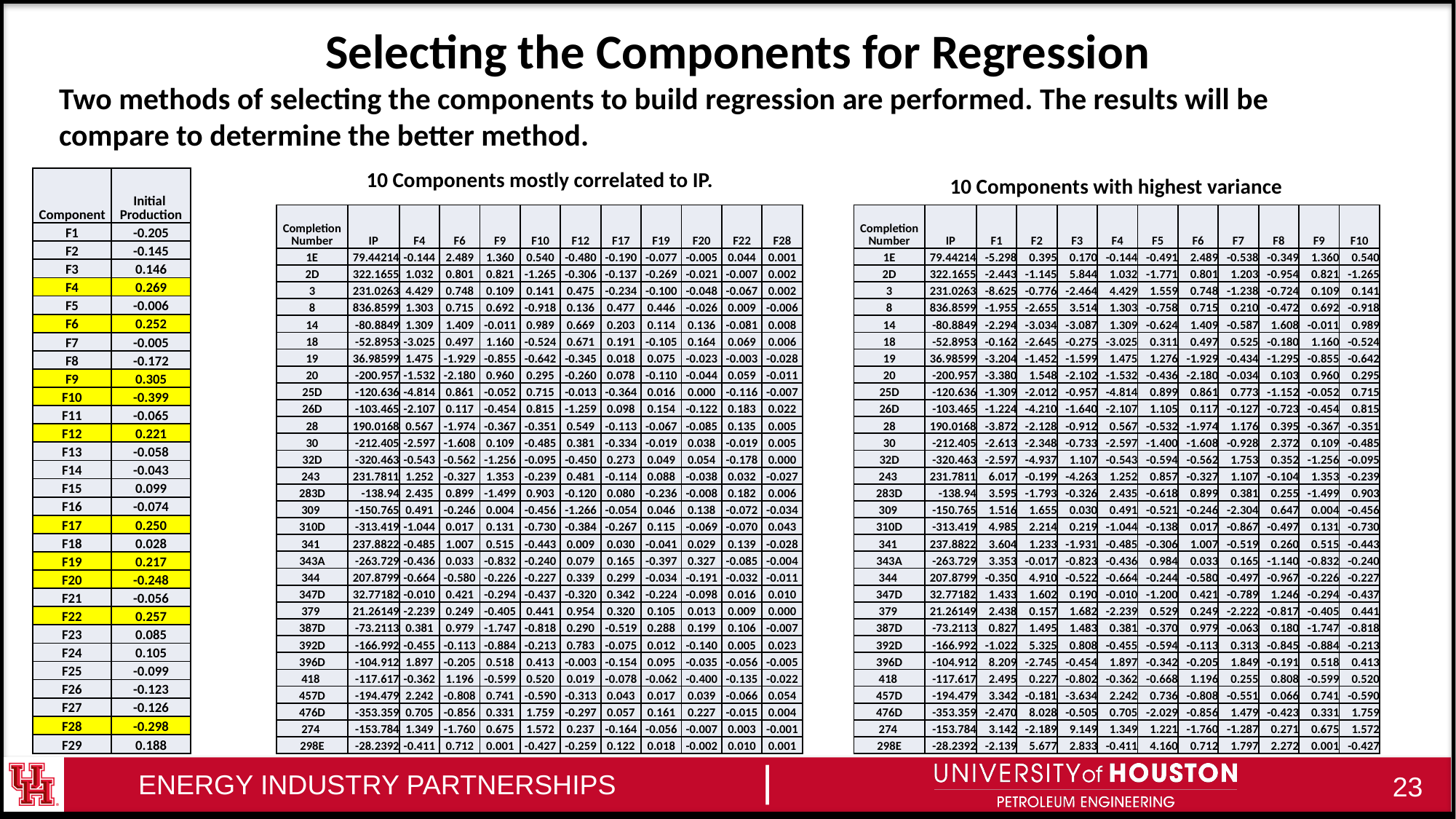

# Selecting the Components for Regression
Two methods of selecting the components to build regression are performed. The results will be compare to determine the better method.
10 Components mostly correlated to IP.
10 Components with highest variance
| Component | Initial Production |
| --- | --- |
| F1 | -0.205 |
| F2 | -0.145 |
| F3 | 0.146 |
| F4 | 0.269 |
| F5 | -0.006 |
| F6 | 0.252 |
| F7 | -0.005 |
| F8 | -0.172 |
| F9 | 0.305 |
| F10 | -0.399 |
| F11 | -0.065 |
| F12 | 0.221 |
| F13 | -0.058 |
| F14 | -0.043 |
| F15 | 0.099 |
| F16 | -0.074 |
| F17 | 0.250 |
| F18 | 0.028 |
| F19 | 0.217 |
| F20 | -0.248 |
| F21 | -0.056 |
| F22 | 0.257 |
| F23 | 0.085 |
| F24 | 0.105 |
| F25 | -0.099 |
| F26 | -0.123 |
| F27 | -0.126 |
| F28 | -0.298 |
| F29 | 0.188 |
| Completion Number | IP | F4 | F6 | F9 | F10 | F12 | F17 | F19 | F20 | F22 | F28 |
| --- | --- | --- | --- | --- | --- | --- | --- | --- | --- | --- | --- |
| 1E | 79.44214 | -0.144 | 2.489 | 1.360 | 0.540 | -0.480 | -0.190 | -0.077 | -0.005 | 0.044 | 0.001 |
| 2D | 322.1655 | 1.032 | 0.801 | 0.821 | -1.265 | -0.306 | -0.137 | -0.269 | -0.021 | -0.007 | 0.002 |
| 3 | 231.0263 | 4.429 | 0.748 | 0.109 | 0.141 | 0.475 | -0.234 | -0.100 | -0.048 | -0.067 | 0.002 |
| 8 | 836.8599 | 1.303 | 0.715 | 0.692 | -0.918 | 0.136 | 0.477 | 0.446 | -0.026 | 0.009 | -0.006 |
| 14 | -80.8849 | 1.309 | 1.409 | -0.011 | 0.989 | 0.669 | 0.203 | 0.114 | 0.136 | -0.081 | 0.008 |
| 18 | -52.8953 | -3.025 | 0.497 | 1.160 | -0.524 | 0.671 | 0.191 | -0.105 | 0.164 | 0.069 | 0.006 |
| 19 | 36.98599 | 1.475 | -1.929 | -0.855 | -0.642 | -0.345 | 0.018 | 0.075 | -0.023 | -0.003 | -0.028 |
| 20 | -200.957 | -1.532 | -2.180 | 0.960 | 0.295 | -0.260 | 0.078 | -0.110 | -0.044 | 0.059 | -0.011 |
| 25D | -120.636 | -4.814 | 0.861 | -0.052 | 0.715 | -0.013 | -0.364 | 0.016 | 0.000 | -0.116 | -0.007 |
| 26D | -103.465 | -2.107 | 0.117 | -0.454 | 0.815 | -1.259 | 0.098 | 0.154 | -0.122 | 0.183 | 0.022 |
| 28 | 190.0168 | 0.567 | -1.974 | -0.367 | -0.351 | 0.549 | -0.113 | -0.067 | -0.085 | 0.135 | 0.005 |
| 30 | -212.405 | -2.597 | -1.608 | 0.109 | -0.485 | 0.381 | -0.334 | -0.019 | 0.038 | -0.019 | 0.005 |
| 32D | -320.463 | -0.543 | -0.562 | -1.256 | -0.095 | -0.450 | 0.273 | 0.049 | 0.054 | -0.178 | 0.000 |
| 243 | 231.7811 | 1.252 | -0.327 | 1.353 | -0.239 | 0.481 | -0.114 | 0.088 | -0.038 | 0.032 | -0.027 |
| 283D | -138.94 | 2.435 | 0.899 | -1.499 | 0.903 | -0.120 | 0.080 | -0.236 | -0.008 | 0.182 | 0.006 |
| 309 | -150.765 | 0.491 | -0.246 | 0.004 | -0.456 | -1.266 | -0.054 | 0.046 | 0.138 | -0.072 | -0.034 |
| 310D | -313.419 | -1.044 | 0.017 | 0.131 | -0.730 | -0.384 | -0.267 | 0.115 | -0.069 | -0.070 | 0.043 |
| 341 | 237.8822 | -0.485 | 1.007 | 0.515 | -0.443 | 0.009 | 0.030 | -0.041 | 0.029 | 0.139 | -0.028 |
| 343A | -263.729 | -0.436 | 0.033 | -0.832 | -0.240 | 0.079 | 0.165 | -0.397 | 0.327 | -0.085 | -0.004 |
| 344 | 207.8799 | -0.664 | -0.580 | -0.226 | -0.227 | 0.339 | 0.299 | -0.034 | -0.191 | -0.032 | -0.011 |
| 347D | 32.77182 | -0.010 | 0.421 | -0.294 | -0.437 | -0.320 | 0.342 | -0.224 | -0.098 | 0.016 | 0.010 |
| 379 | 21.26149 | -2.239 | 0.249 | -0.405 | 0.441 | 0.954 | 0.320 | 0.105 | 0.013 | 0.009 | 0.000 |
| 387D | -73.2113 | 0.381 | 0.979 | -1.747 | -0.818 | 0.290 | -0.519 | 0.288 | 0.199 | 0.106 | -0.007 |
| 392D | -166.992 | -0.455 | -0.113 | -0.884 | -0.213 | 0.783 | -0.075 | 0.012 | -0.140 | 0.005 | 0.023 |
| 396D | -104.912 | 1.897 | -0.205 | 0.518 | 0.413 | -0.003 | -0.154 | 0.095 | -0.035 | -0.056 | -0.005 |
| 418 | -117.617 | -0.362 | 1.196 | -0.599 | 0.520 | 0.019 | -0.078 | -0.062 | -0.400 | -0.135 | -0.022 |
| 457D | -194.479 | 2.242 | -0.808 | 0.741 | -0.590 | -0.313 | 0.043 | 0.017 | 0.039 | -0.066 | 0.054 |
| 476D | -353.359 | 0.705 | -0.856 | 0.331 | 1.759 | -0.297 | 0.057 | 0.161 | 0.227 | -0.015 | 0.004 |
| 274 | -153.784 | 1.349 | -1.760 | 0.675 | 1.572 | 0.237 | -0.164 | -0.056 | -0.007 | 0.003 | -0.001 |
| 298E | -28.2392 | -0.411 | 0.712 | 0.001 | -0.427 | -0.259 | 0.122 | 0.018 | -0.002 | 0.010 | 0.001 |
| Completion Number | IP | F1 | F2 | F3 | F4 | F5 | F6 | F7 | F8 | F9 | F10 |
| --- | --- | --- | --- | --- | --- | --- | --- | --- | --- | --- | --- |
| 1E | 79.44214 | -5.298 | 0.395 | 0.170 | -0.144 | -0.491 | 2.489 | -0.538 | -0.349 | 1.360 | 0.540 |
| 2D | 322.1655 | -2.443 | -1.145 | 5.844 | 1.032 | -1.771 | 0.801 | 1.203 | -0.954 | 0.821 | -1.265 |
| 3 | 231.0263 | -8.625 | -0.776 | -2.464 | 4.429 | 1.559 | 0.748 | -1.238 | -0.724 | 0.109 | 0.141 |
| 8 | 836.8599 | -1.955 | -2.655 | 3.514 | 1.303 | -0.758 | 0.715 | 0.210 | -0.472 | 0.692 | -0.918 |
| 14 | -80.8849 | -2.294 | -3.034 | -3.087 | 1.309 | -0.624 | 1.409 | -0.587 | 1.608 | -0.011 | 0.989 |
| 18 | -52.8953 | -0.162 | -2.645 | -0.275 | -3.025 | 0.311 | 0.497 | 0.525 | -0.180 | 1.160 | -0.524 |
| 19 | 36.98599 | -3.204 | -1.452 | -1.599 | 1.475 | 1.276 | -1.929 | -0.434 | -1.295 | -0.855 | -0.642 |
| 20 | -200.957 | -3.380 | 1.548 | -2.102 | -1.532 | -0.436 | -2.180 | -0.034 | 0.103 | 0.960 | 0.295 |
| 25D | -120.636 | -1.309 | -2.012 | -0.957 | -4.814 | 0.899 | 0.861 | 0.773 | -1.152 | -0.052 | 0.715 |
| 26D | -103.465 | -1.224 | -4.210 | -1.640 | -2.107 | 1.105 | 0.117 | -0.127 | -0.723 | -0.454 | 0.815 |
| 28 | 190.0168 | -3.872 | -2.128 | -0.912 | 0.567 | -0.532 | -1.974 | 1.176 | 0.395 | -0.367 | -0.351 |
| 30 | -212.405 | -2.613 | -2.348 | -0.733 | -2.597 | -1.400 | -1.608 | -0.928 | 2.372 | 0.109 | -0.485 |
| 32D | -320.463 | -2.597 | -4.937 | 1.107 | -0.543 | -0.594 | -0.562 | 1.753 | 0.352 | -1.256 | -0.095 |
| 243 | 231.7811 | 6.017 | -0.199 | -4.263 | 1.252 | 0.857 | -0.327 | 1.107 | -0.104 | 1.353 | -0.239 |
| 283D | -138.94 | 3.595 | -1.793 | -0.326 | 2.435 | -0.618 | 0.899 | 0.381 | 0.255 | -1.499 | 0.903 |
| 309 | -150.765 | 1.516 | 1.655 | 0.030 | 0.491 | -0.521 | -0.246 | -2.304 | 0.647 | 0.004 | -0.456 |
| 310D | -313.419 | 4.985 | 2.214 | 0.219 | -1.044 | -0.138 | 0.017 | -0.867 | -0.497 | 0.131 | -0.730 |
| 341 | 237.8822 | 3.604 | 1.233 | -1.931 | -0.485 | -0.306 | 1.007 | -0.519 | 0.260 | 0.515 | -0.443 |
| 343A | -263.729 | 3.353 | -0.017 | -0.823 | -0.436 | 0.984 | 0.033 | 0.165 | -1.140 | -0.832 | -0.240 |
| 344 | 207.8799 | -0.350 | 4.910 | -0.522 | -0.664 | -0.244 | -0.580 | -0.497 | -0.967 | -0.226 | -0.227 |
| 347D | 32.77182 | 1.433 | 1.602 | 0.190 | -0.010 | -1.200 | 0.421 | -0.789 | 1.246 | -0.294 | -0.437 |
| 379 | 21.26149 | 2.438 | 0.157 | 1.682 | -2.239 | 0.529 | 0.249 | -2.222 | -0.817 | -0.405 | 0.441 |
| 387D | -73.2113 | 0.827 | 1.495 | 1.483 | 0.381 | -0.370 | 0.979 | -0.063 | 0.180 | -1.747 | -0.818 |
| 392D | -166.992 | -1.022 | 5.325 | 0.808 | -0.455 | -0.594 | -0.113 | 0.313 | -0.845 | -0.884 | -0.213 |
| 396D | -104.912 | 8.209 | -2.745 | -0.454 | 1.897 | -0.342 | -0.205 | 1.849 | -0.191 | 0.518 | 0.413 |
| 418 | -117.617 | 2.495 | 0.227 | -0.802 | -0.362 | -0.668 | 1.196 | 0.255 | 0.808 | -0.599 | 0.520 |
| 457D | -194.479 | 3.342 | -0.181 | -3.634 | 2.242 | 0.736 | -0.808 | -0.551 | 0.066 | 0.741 | -0.590 |
| 476D | -353.359 | -2.470 | 8.028 | -0.505 | 0.705 | -2.029 | -0.856 | 1.479 | -0.423 | 0.331 | 1.759 |
| 274 | -153.784 | 3.142 | -2.189 | 9.149 | 1.349 | 1.221 | -1.760 | -1.287 | 0.271 | 0.675 | 1.572 |
| 298E | -28.2392 | -2.139 | 5.677 | 2.833 | -0.411 | 4.160 | 0.712 | 1.797 | 2.272 | 0.001 | -0.427 |